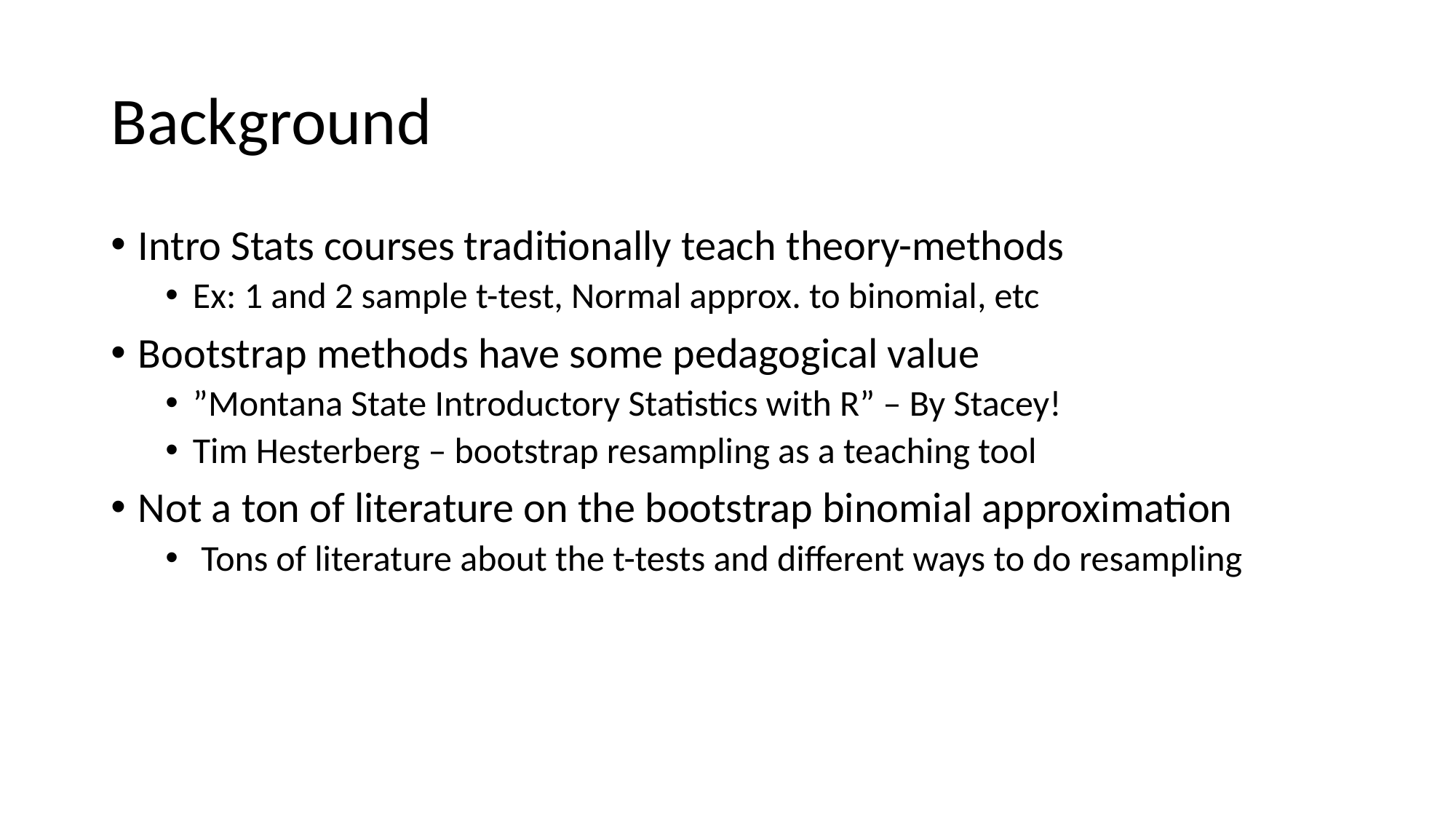

# Background
Intro Stats courses traditionally teach theory-methods
Ex: 1 and 2 sample t-test, Normal approx. to binomial, etc
Bootstrap methods have some pedagogical value
”Montana State Introductory Statistics with R” – By Stacey!
Tim Hesterberg – bootstrap resampling as a teaching tool
Not a ton of literature on the bootstrap binomial approximation
 Tons of literature about the t-tests and different ways to do resampling